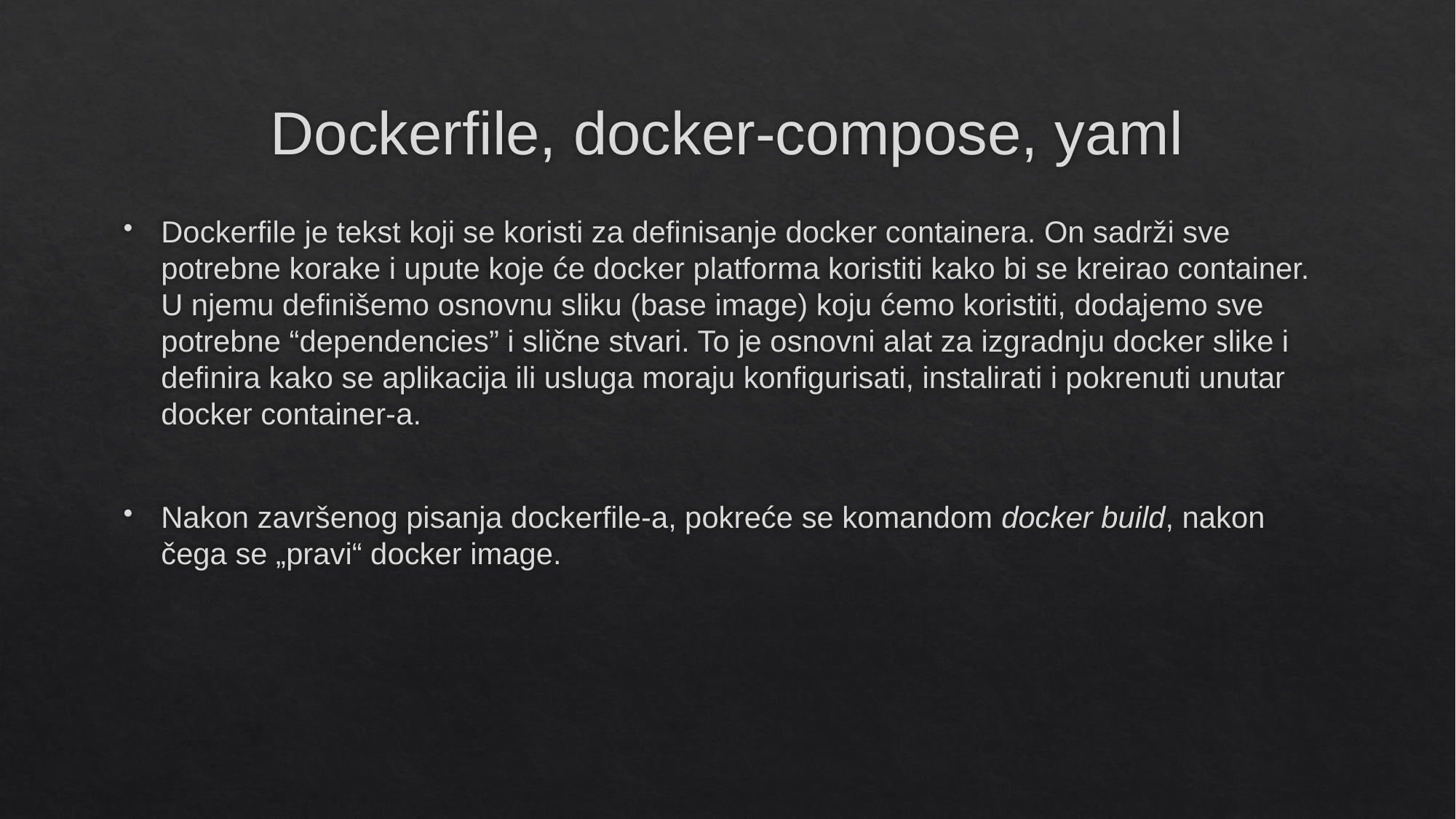

# Dockerfile, docker-compose, yaml
Dockerfile je tekst koji se koristi za definisanje docker containera. On sadrži sve potrebne korake i upute koje će docker platforma koristiti kako bi se kreirao container. U njemu definišemo osnovnu sliku (base image) koju ćemo koristiti, dodajemo sve potrebne “dependencies” i slične stvari. To je osnovni alat za izgradnju docker slike i definira kako se aplikacija ili usluga moraju konfigurisati, instalirati i pokrenuti unutar docker container-a.

Nakon završenog pisanja dockerfile-a, pokreće se komandom docker build, nakon čega se „pravi“ docker image.